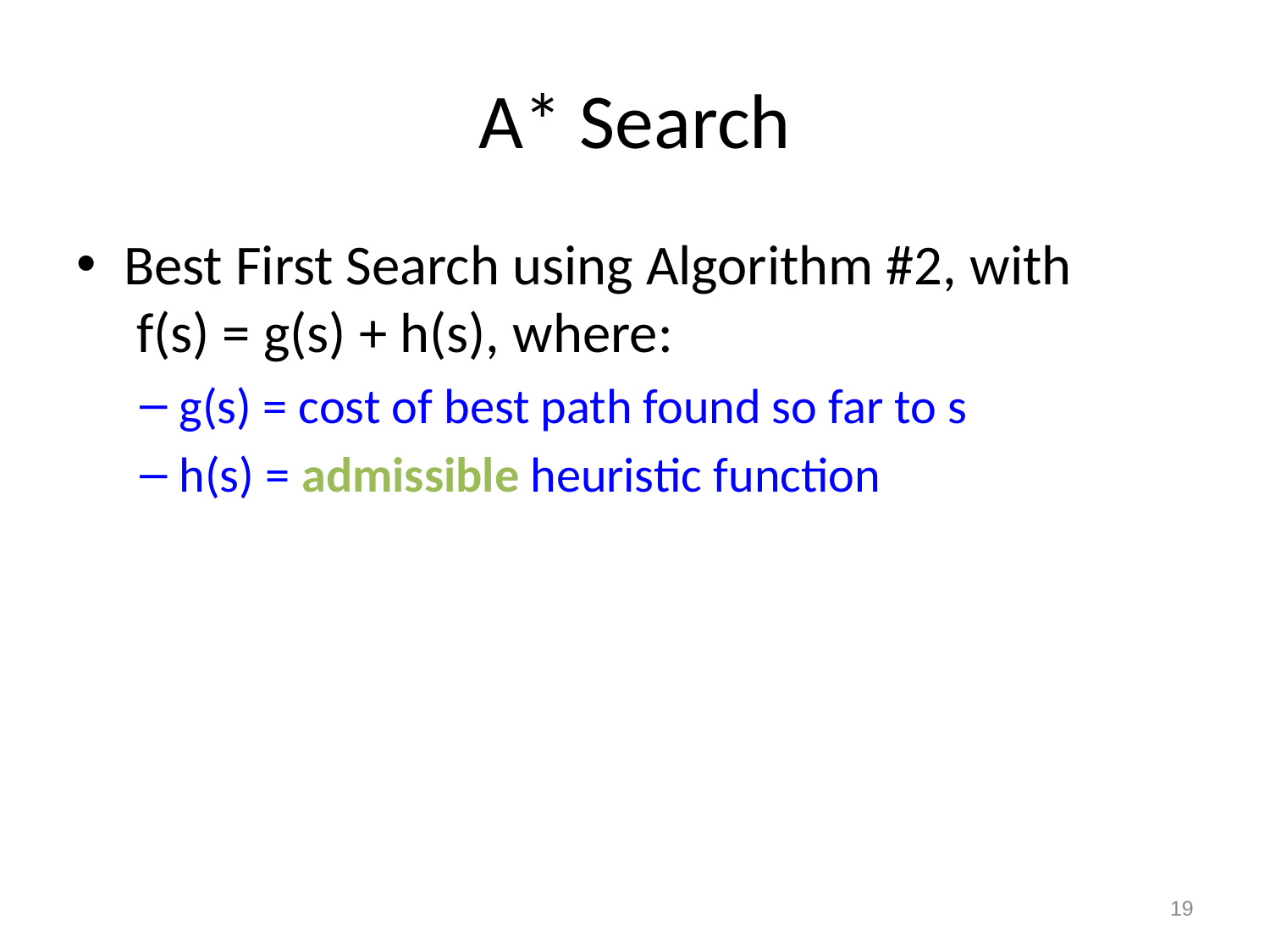

# A* Search
Best First Search using Algorithm #2, with           f(s) = g(s) + h(s), where:
g(s) = cost of best path found so far to s
h(s) = admissible heuristic function
19